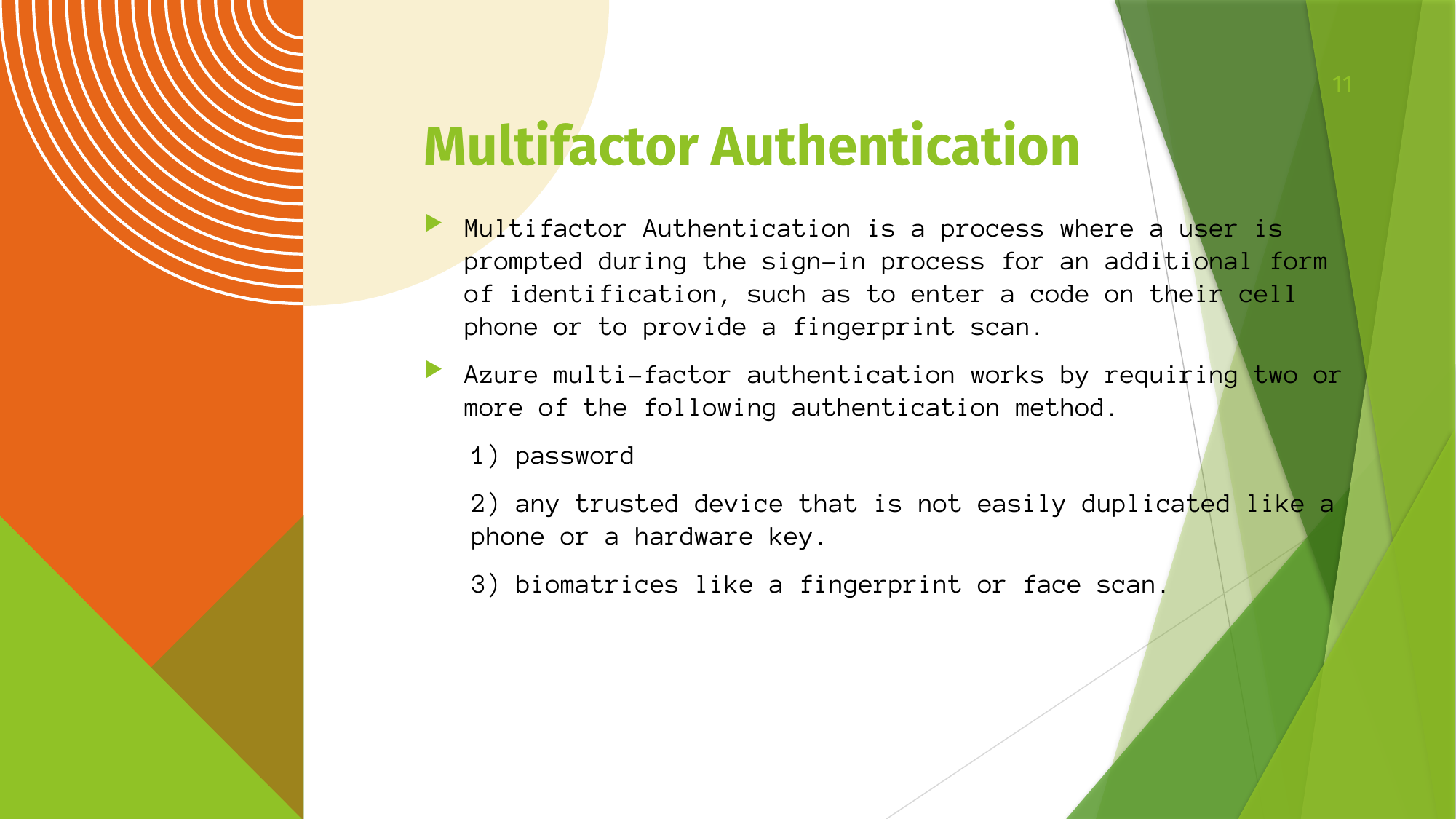

11
# Multifactor Authentication
Multifactor Authentication is a process where a user is prompted during the sign-in process for an additional form of identification, such as to enter a code on their cell phone or to provide a fingerprint scan.
Azure multi-factor authentication works by requiring two or more of the following authentication method.
1) password
2) any trusted device that is not easily duplicated like a phone or a hardware key.
3) biomatrices like a fingerprint or face scan.